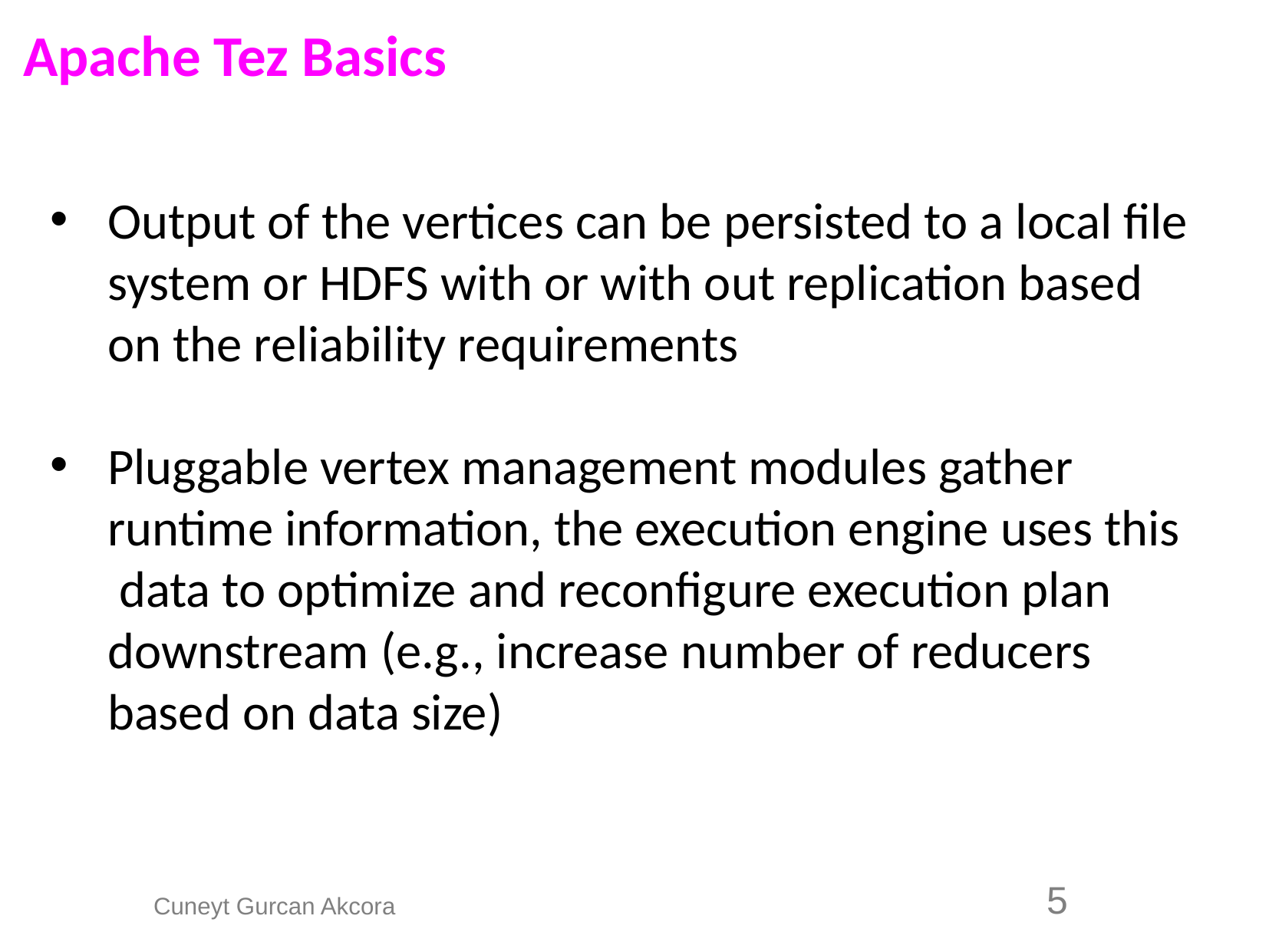

Apache Tez Basics

Output of the vertices can be persisted to a local file system or HDFS with or with out replication based on the reliability requirements

Pluggable vertex management modules gather runtime information, the execution engine uses this  data to optimize and reconfigure execution plan downstream (e.g., increase number of reducers based on data size)

5